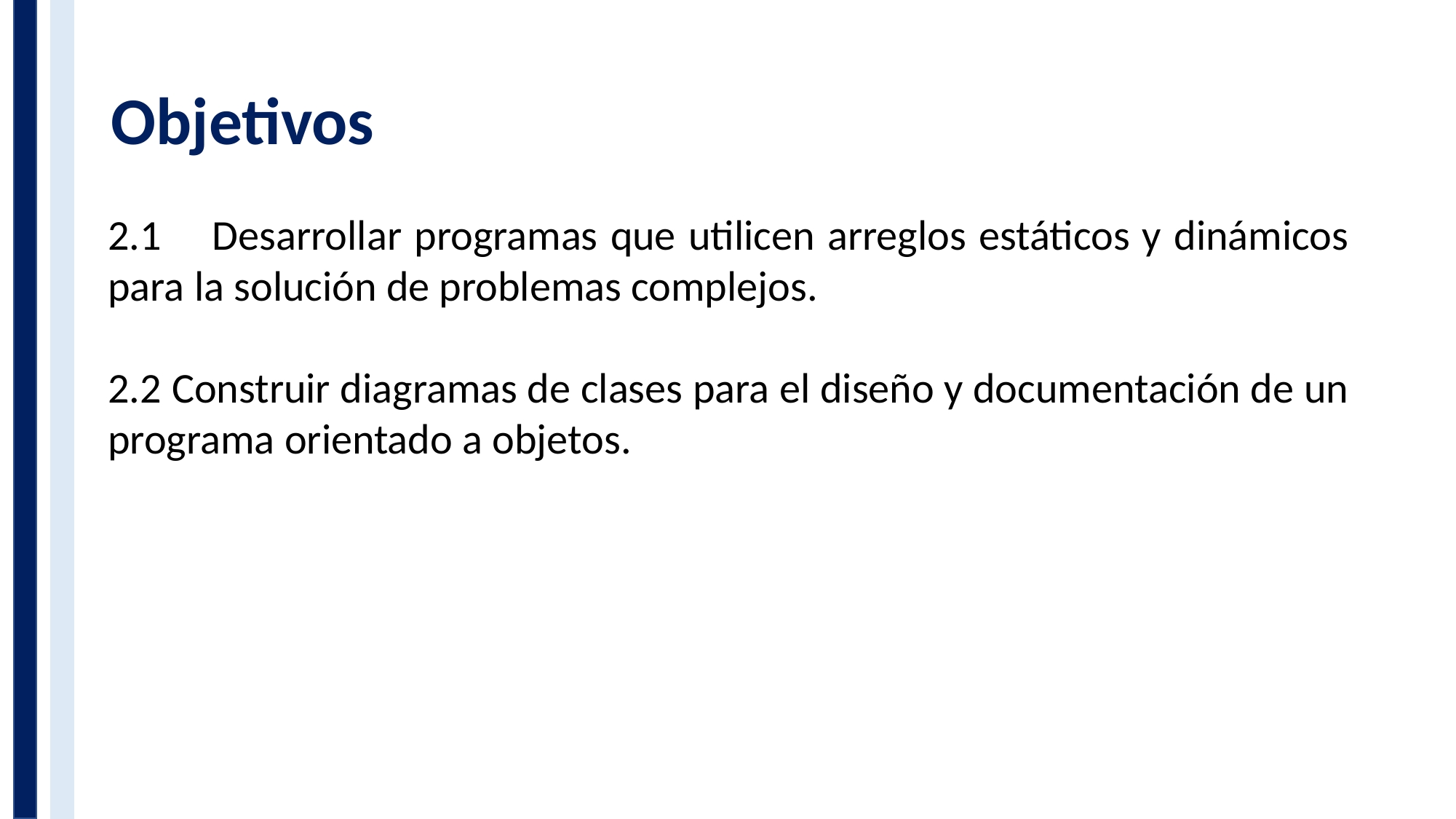

Objetivos
2.1    Desarrollar programas que utilicen arreglos estáticos y dinámicos para la solución de problemas complejos.

2.2 Construir diagramas de clases para el diseño y documentación de un programa orientado a objetos.